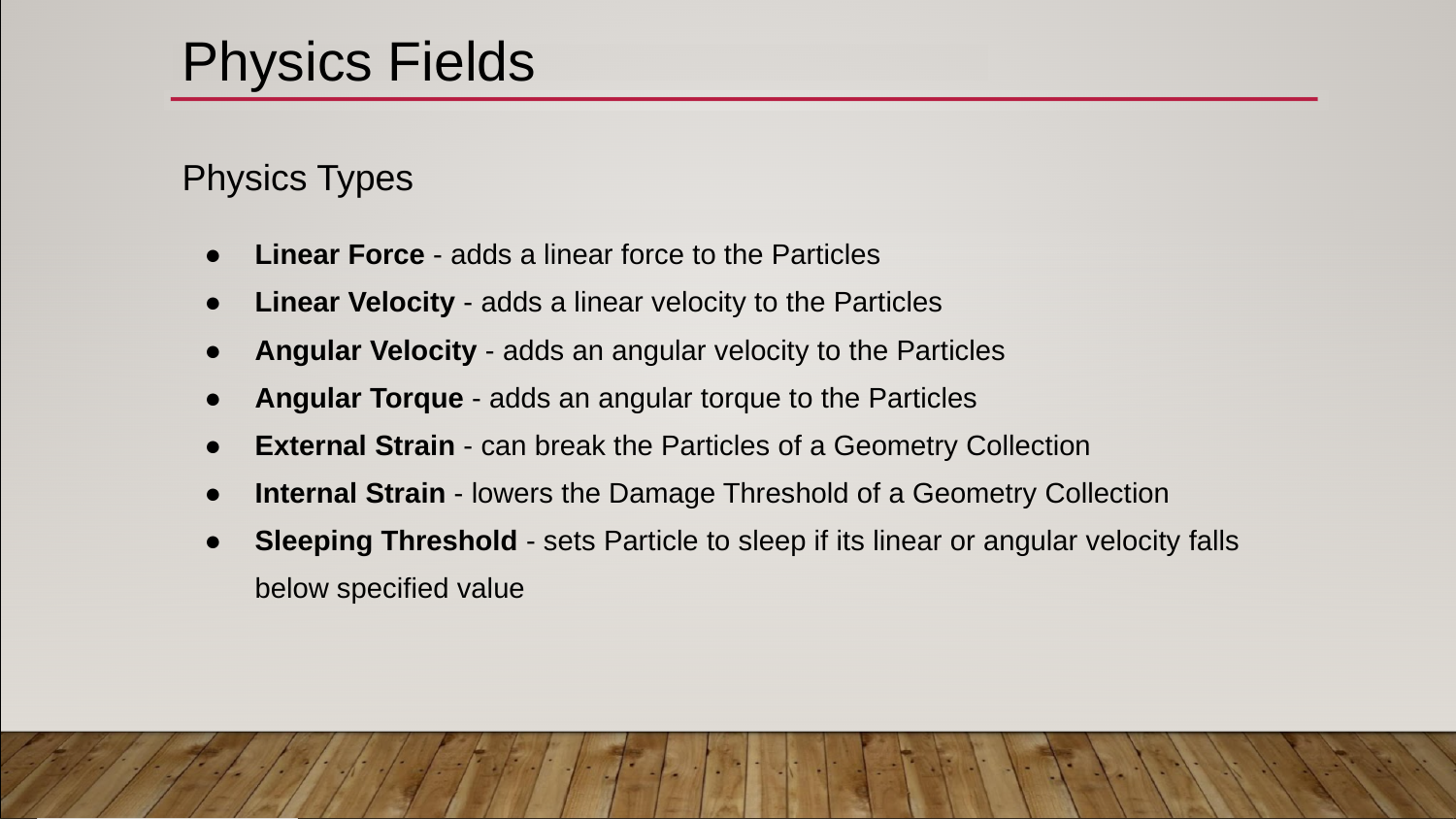

# Physics Fields
Physics Types
Linear Force - adds a linear force to the Particles
Linear Velocity - adds a linear velocity to the Particles
Angular Velocity - adds an angular velocity to the Particles
Angular Torque - adds an angular torque to the Particles
External Strain - can break the Particles of a Geometry Collection
Internal Strain - lowers the Damage Threshold of a Geometry Collection
Sleeping Threshold - sets Particle to sleep if its linear or angular velocity falls below specified value